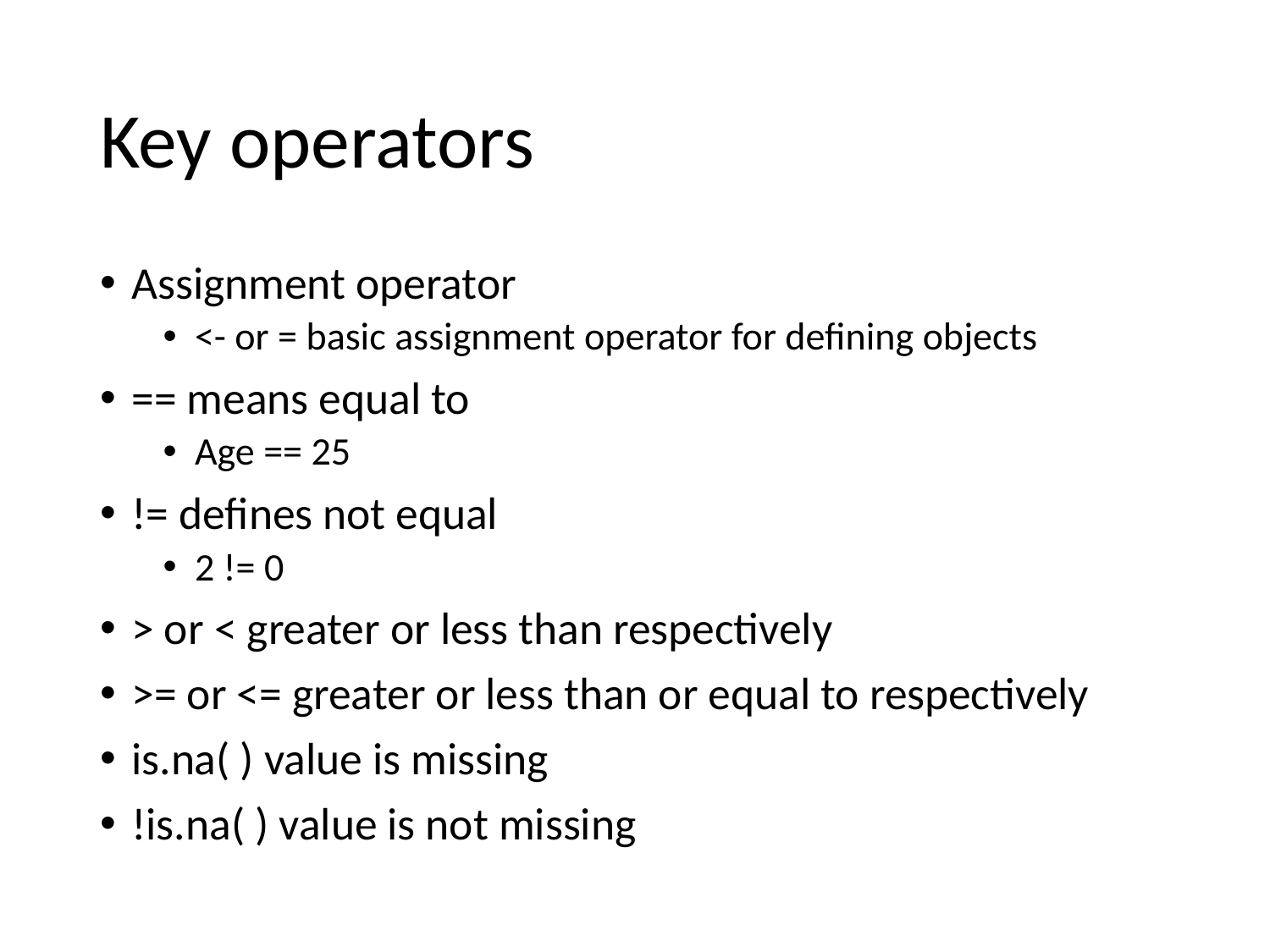

# Key operators
Assignment operator
<- or = basic assignment operator for defining objects
== means equal to
Age == 25
!= defines not equal
2 != 0
> or < greater or less than respectively
>= or <= greater or less than or equal to respectively
is.na( ) value is missing
!is.na( ) value is not missing